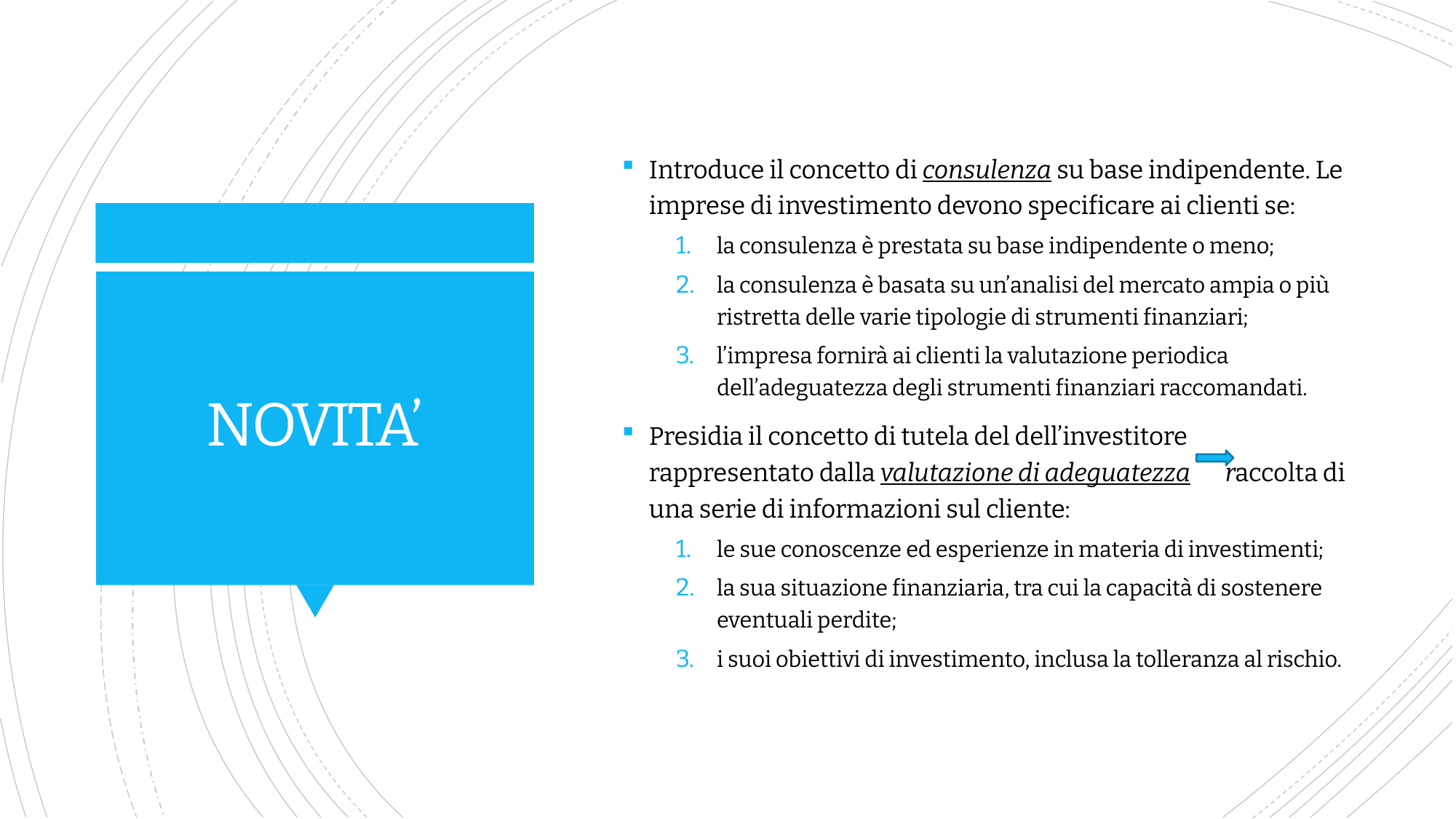

Introduce il concetto di consulenza su base indipendente. Le imprese di investimento devono specificare ai clienti se:
la consulenza è prestata su base indipendente o meno;
la consulenza è basata su un’analisi del mercato ampia o più ristretta delle varie tipologie di strumenti finanziari;
l’impresa fornirà ai clienti la valutazione periodica dell’adeguatezza degli strumenti finanziari raccomandati.
Presidia il concetto di tutela del dell’investitore rappresentato dalla valutazione di adeguatezza       raccolta di una serie di informazioni sul cliente:
le sue conoscenze ed esperienze in materia di investimenti;
la sua situazione finanziaria, tra cui la capacità di sostenere eventuali perdite;
i suoi obiettivi di investimento, inclusa la tolleranza al rischio.
# NOVITA’